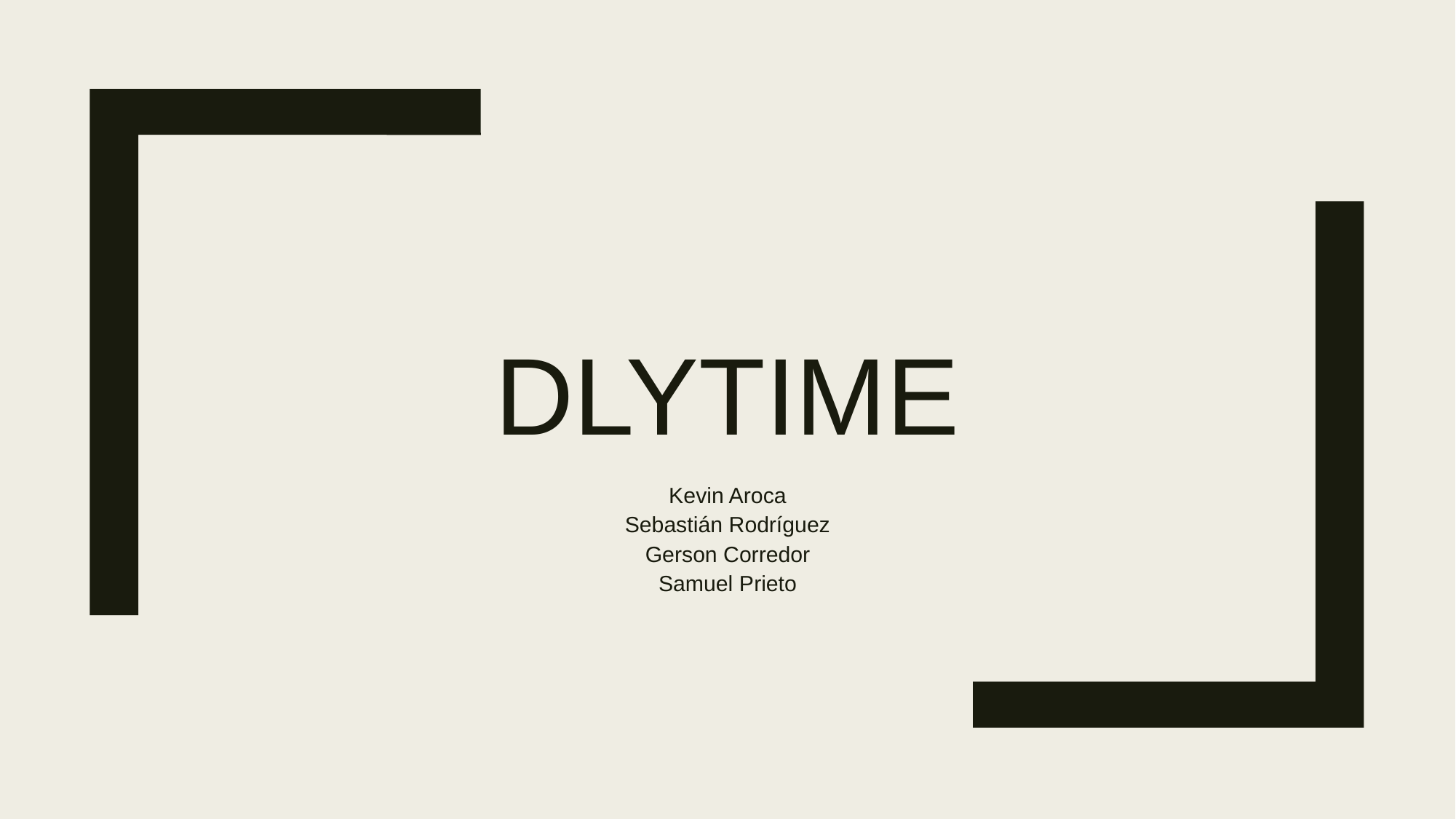

# DLYTime
Kevin Aroca
Sebastián Rodríguez
Gerson Corredor
Samuel Prieto